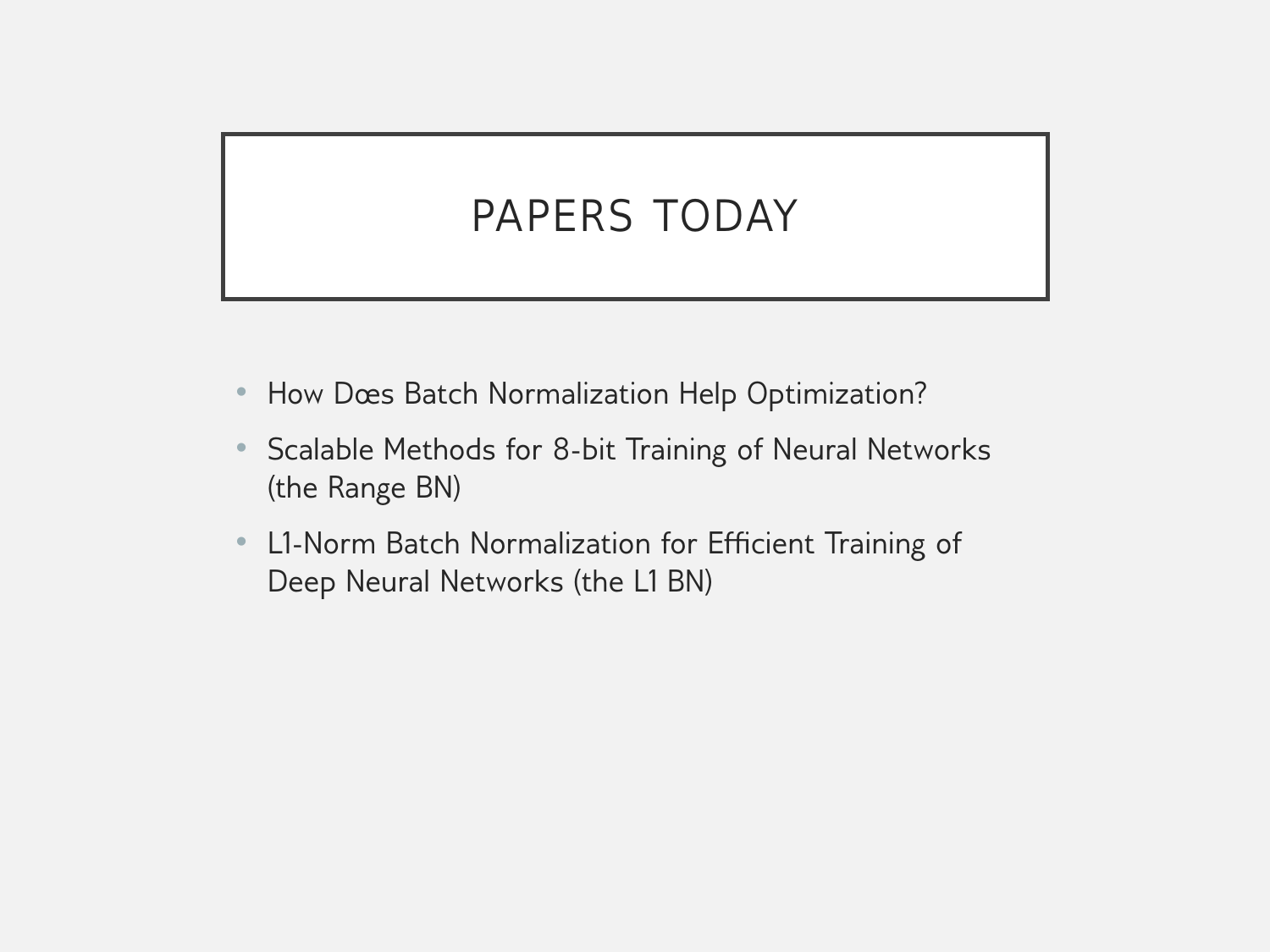

# Papers Today
How Does Batch Normalization Help Optimization?
Scalable Methods for 8-bit Training of Neural Networks (the Range BN)
L1-Norm Batch Normalization for Efficient Training of Deep Neural Networks (the L1 BN)